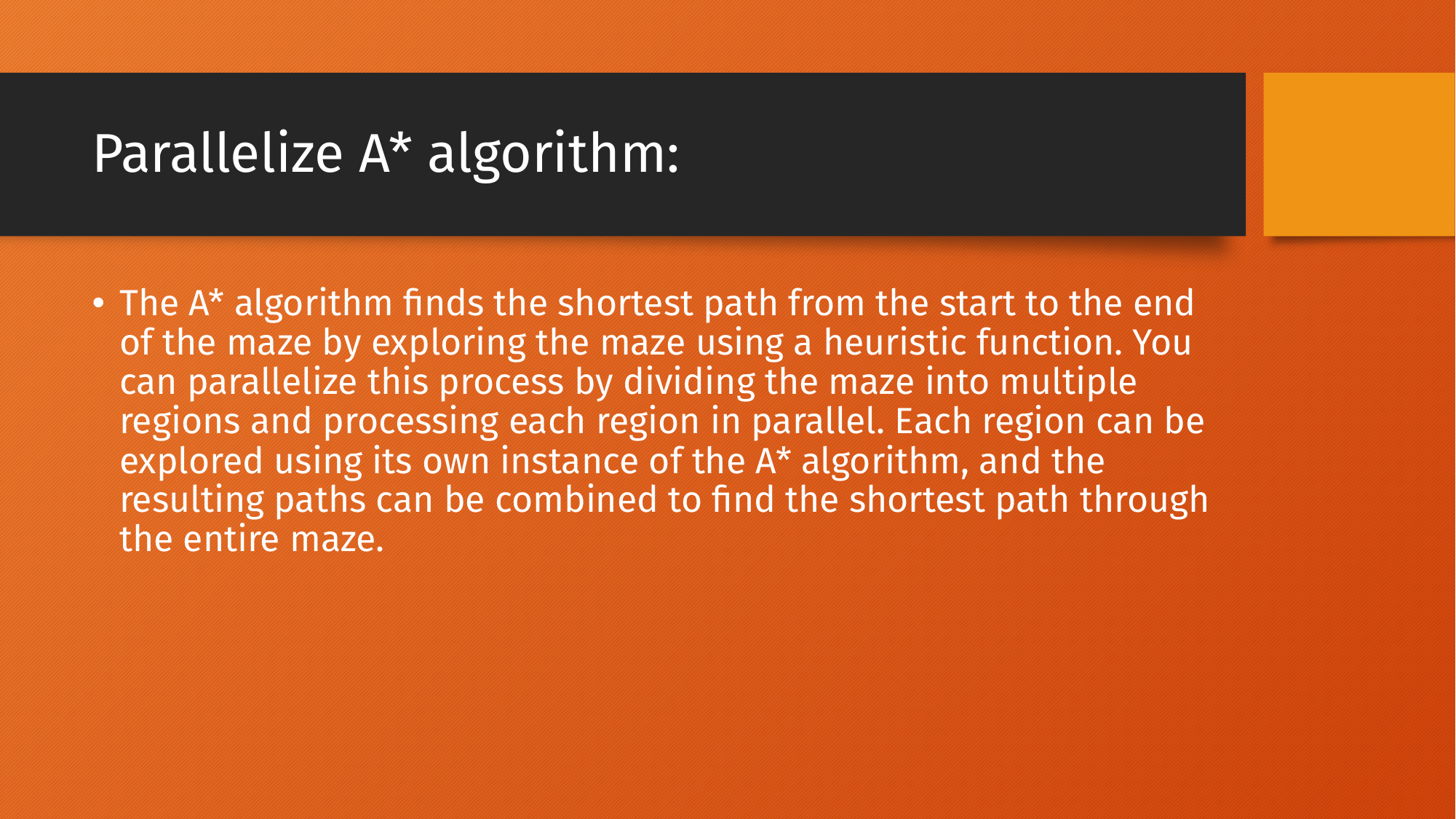

# Parallelize A* algorithm:
The A* algorithm finds the shortest path from the start to the end of the maze by exploring the maze using a heuristic function. You can parallelize this process by dividing the maze into multiple regions and processing each region in parallel. Each region can be explored using its own instance of the A* algorithm, and the resulting paths can be combined to find the shortest path through the entire maze.